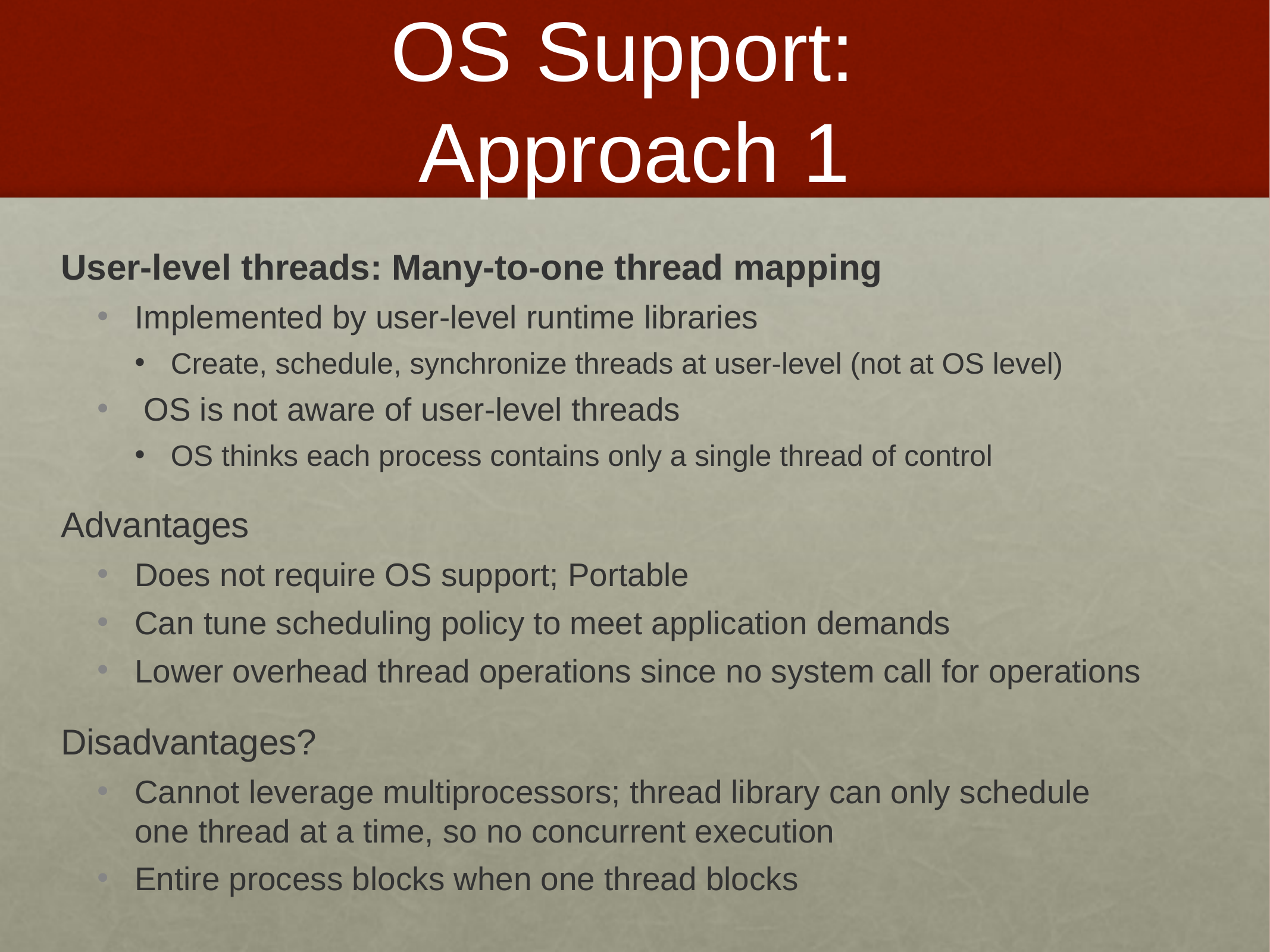

# OS Support: Approach 1
User-level threads: Many-to-one thread mapping
Implemented by user-level runtime libraries
Create, schedule, synchronize threads at user-level (not at OS level)
 OS is not aware of user-level threads
OS thinks each process contains only a single thread of control
Advantages
Does not require OS support; Portable
Can tune scheduling policy to meet application demands
Lower overhead thread operations since no system call for operations
Disadvantages?
Cannot leverage multiprocessors; thread library can only schedule one thread at a time, so no concurrent execution
Entire process blocks when one thread blocks